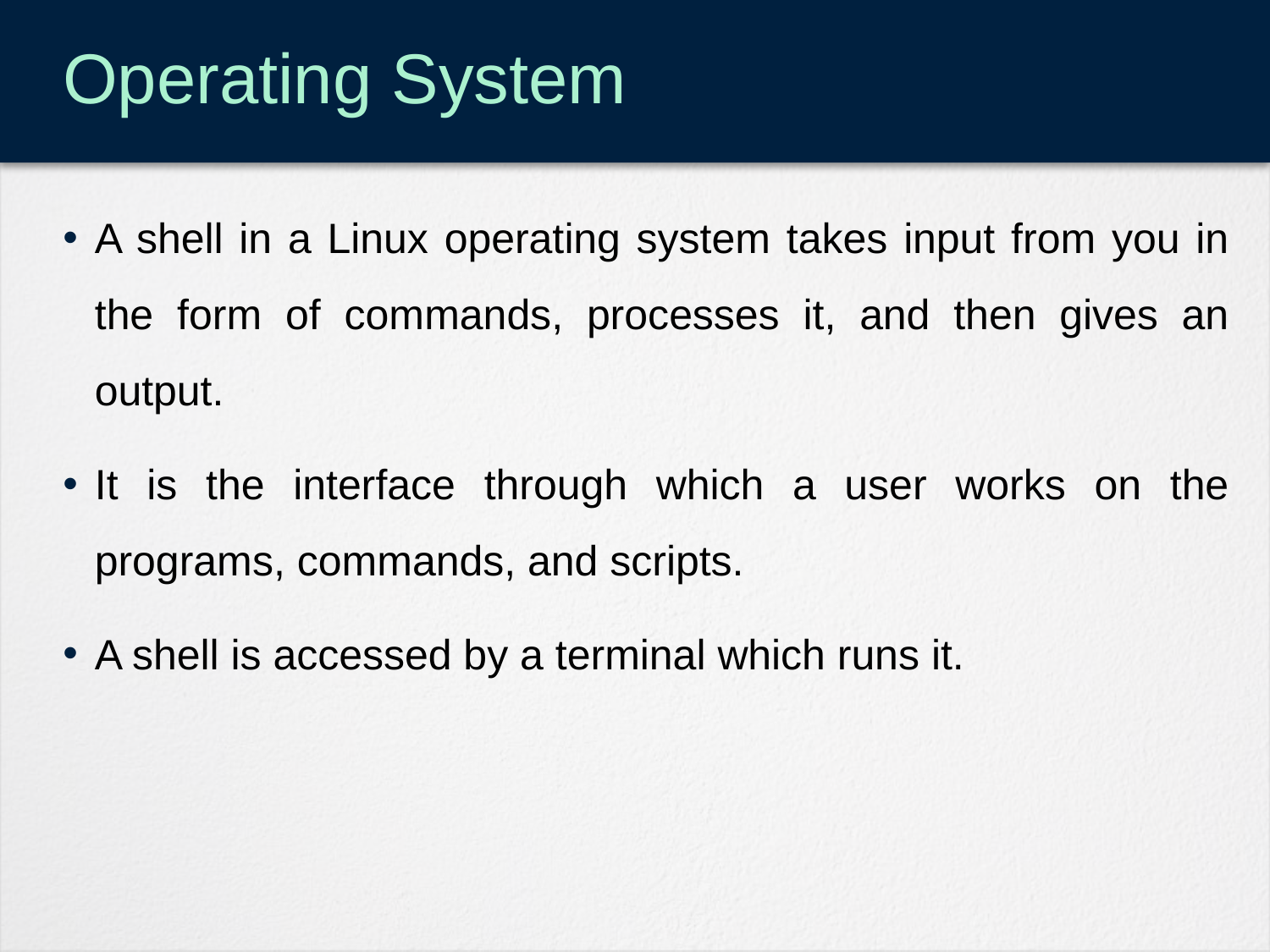

# Operating System
A shell in a Linux operating system takes input from you in the form of commands, processes it, and then gives an output.
It is the interface through which a user works on the programs, commands, and scripts.
A shell is accessed by a terminal which runs it.